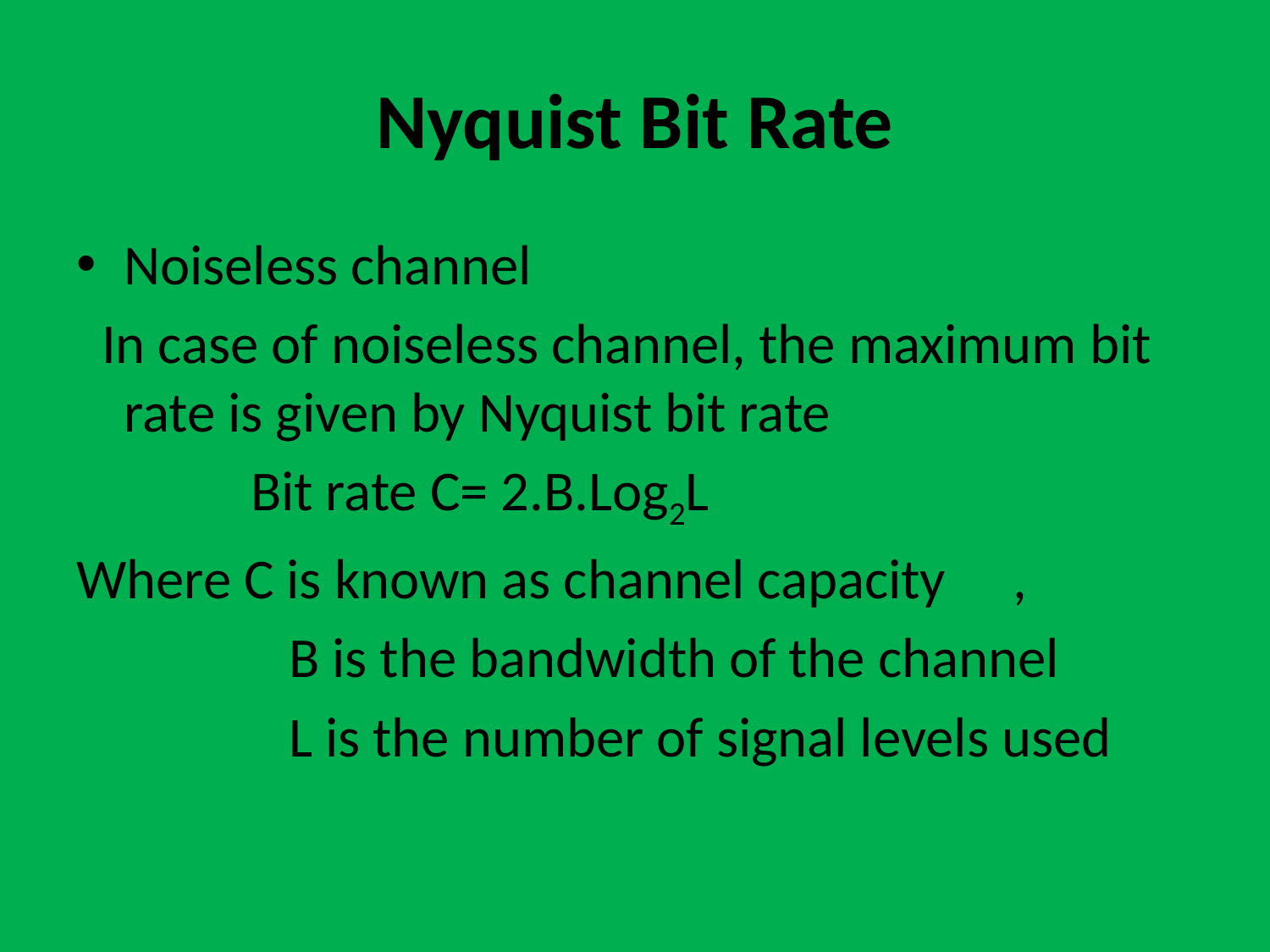

# Nyquist Bit Rate
Noiseless channel
  In case of noiseless channel, the maximum bit rate is given by Nyquist bit rate
            	Bit rate C= 2.B.Log2L
Where C is known as channel capacity	,
		   B is the bandwidth of the channel
		   L is the number of signal levels used